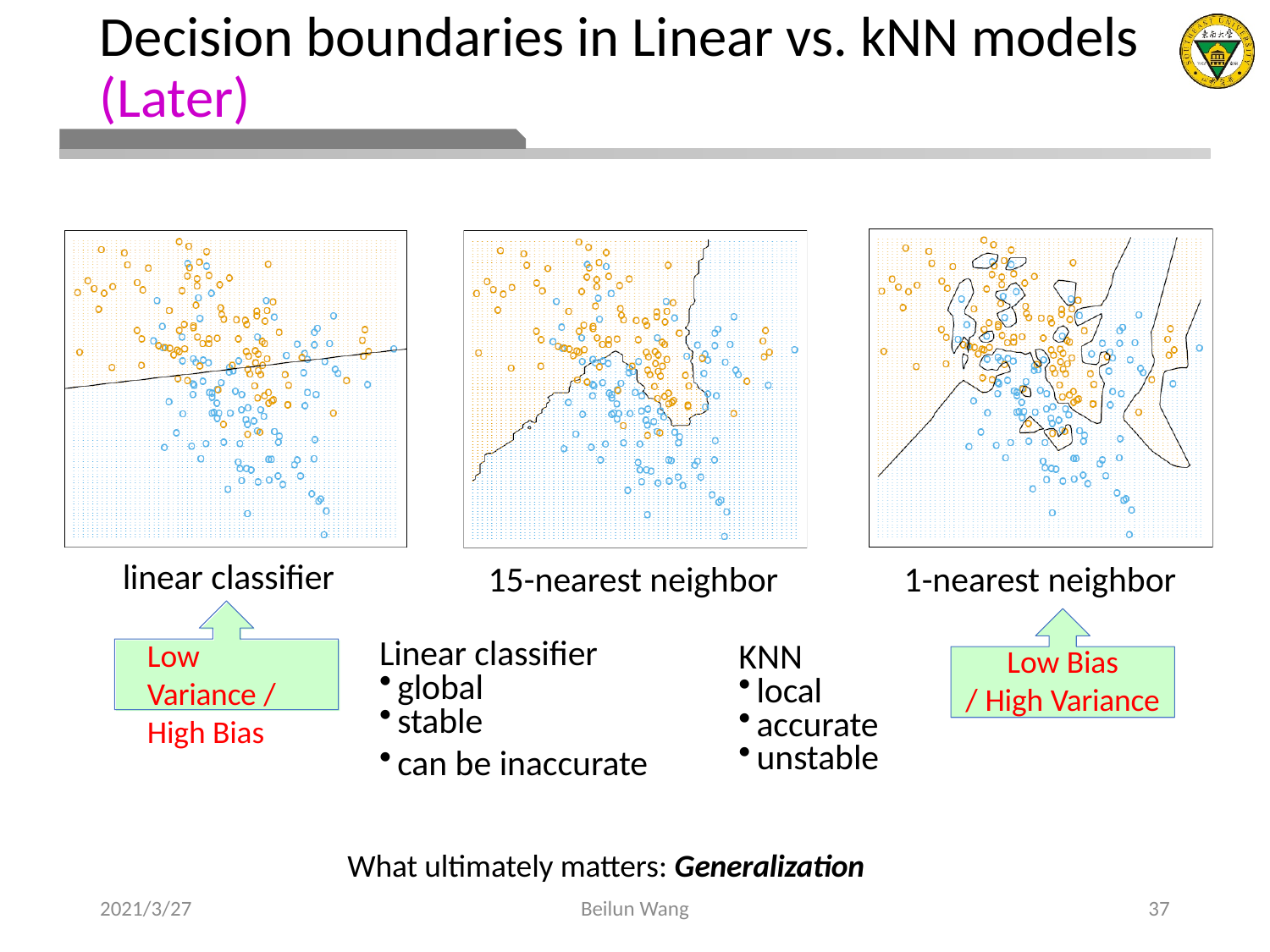

# Decision boundaries in Linear vs. kNN models (Later)

15-nearest neighbor
1-nearest neighbor
linear classifier

Low Variance / High Bias

Low Bias
/ High Variance
Linear classifier
global
stable
can be inaccurate
KNN
local
accurate
unstable

What ultimately matters: Generalization
2021/3/27
Beilun Wang
37